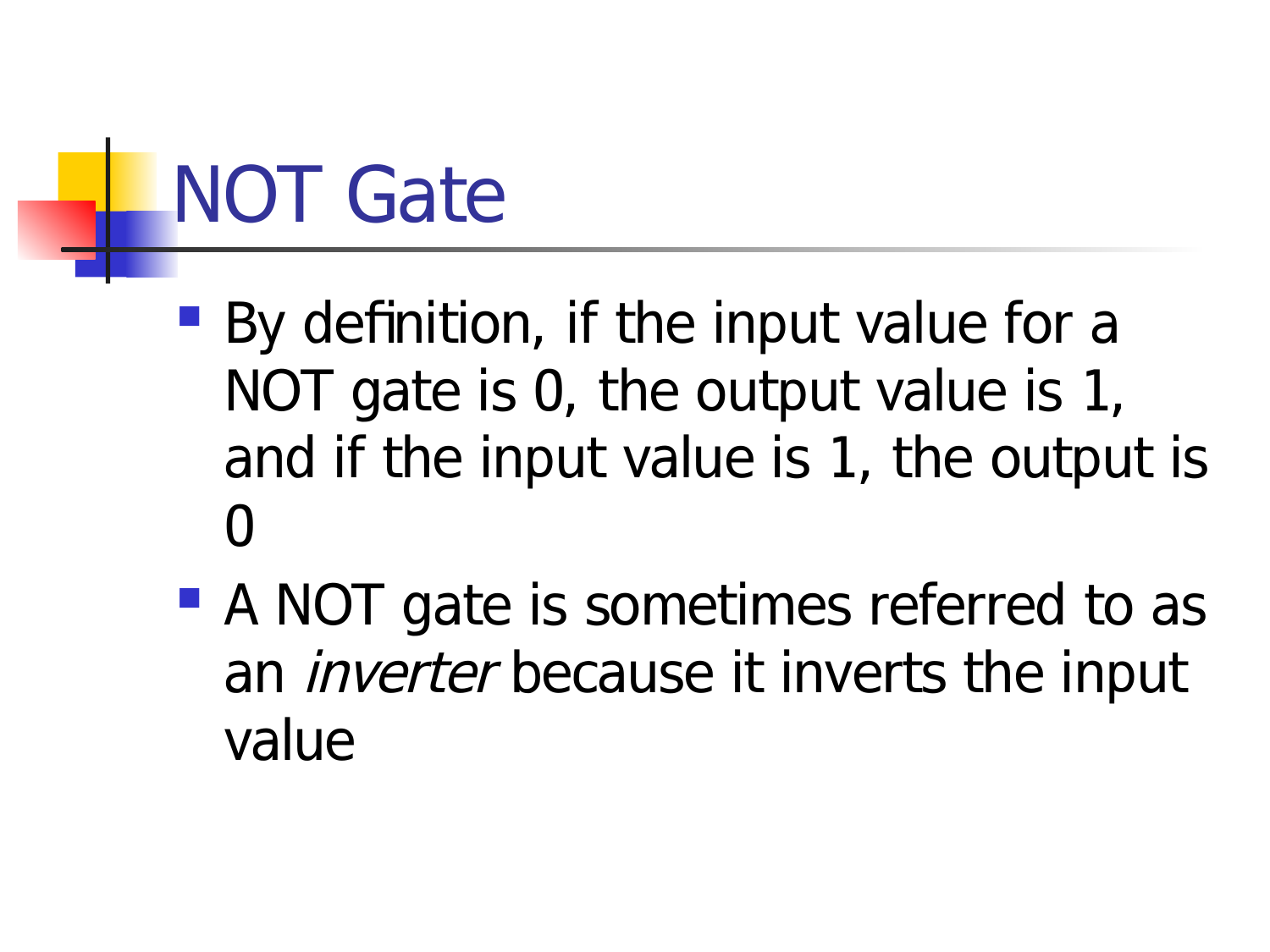

# NOT Gate
By definition, if the input value for a NOT gate is 0, the output value is 1, and if the input value is 1, the output is 0
A NOT gate is sometimes referred to as an inverter because it inverts the input value